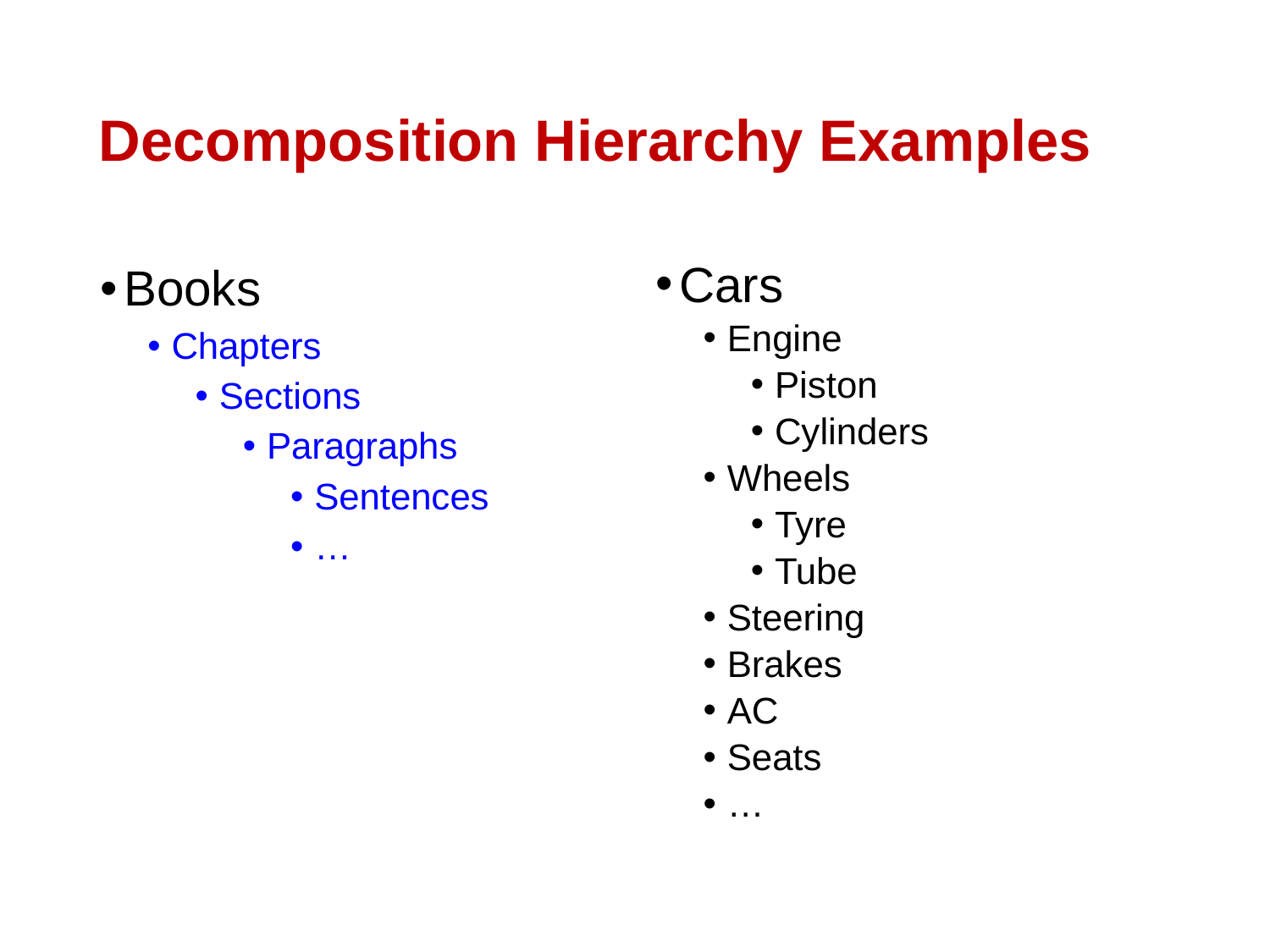

# Decomposition Hierarchy Examples
Books
Chapters
Sections
Paragraphs
Sentences
…
Cars
Engine
Piston
Cylinders
Wheels
Tyre
Tube
Steering
Brakes
AC
Seats
…